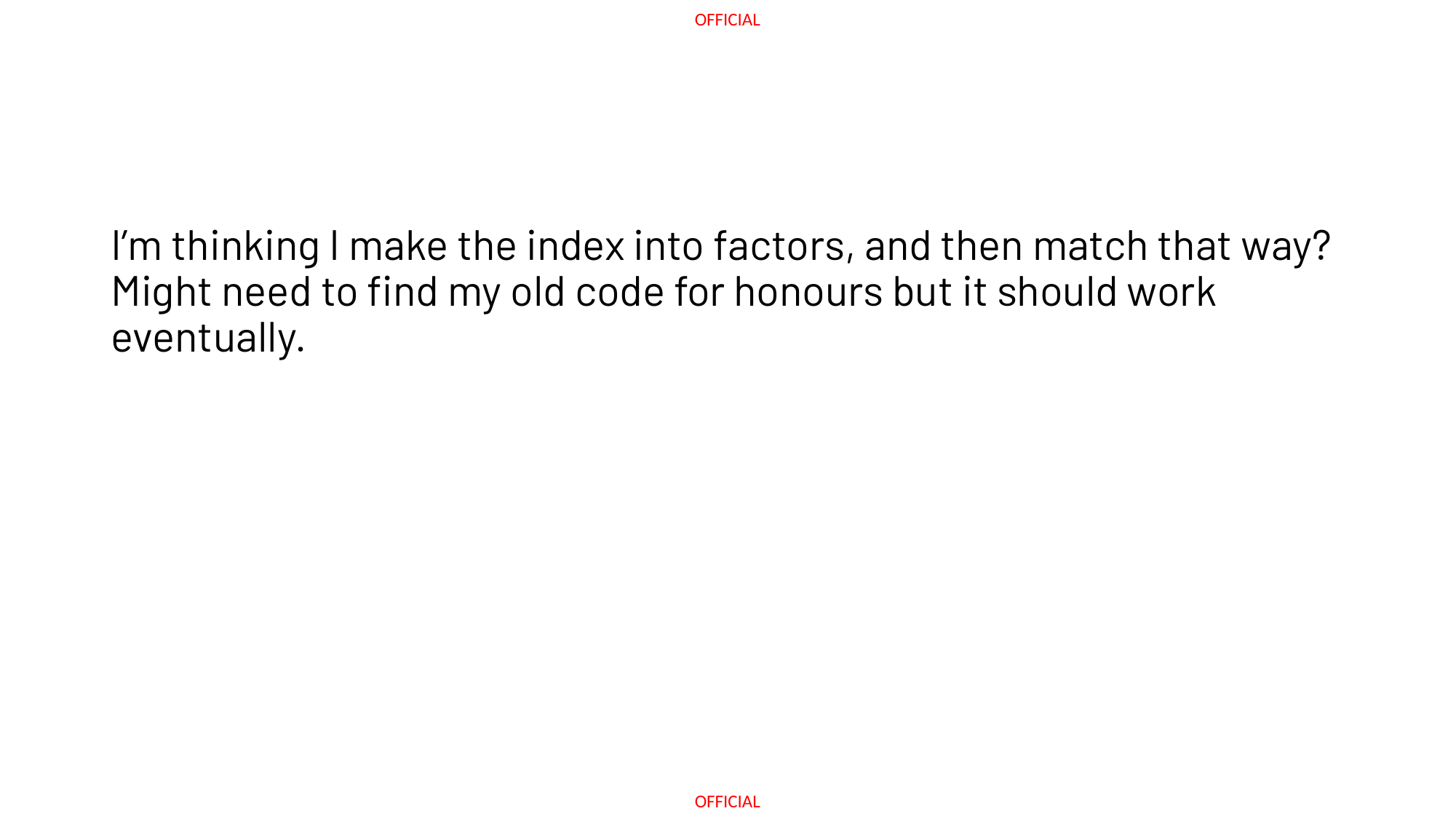

#
I’m thinking I make the index into factors, and then match that way? Might need to find my old code for honours but it should work eventually.